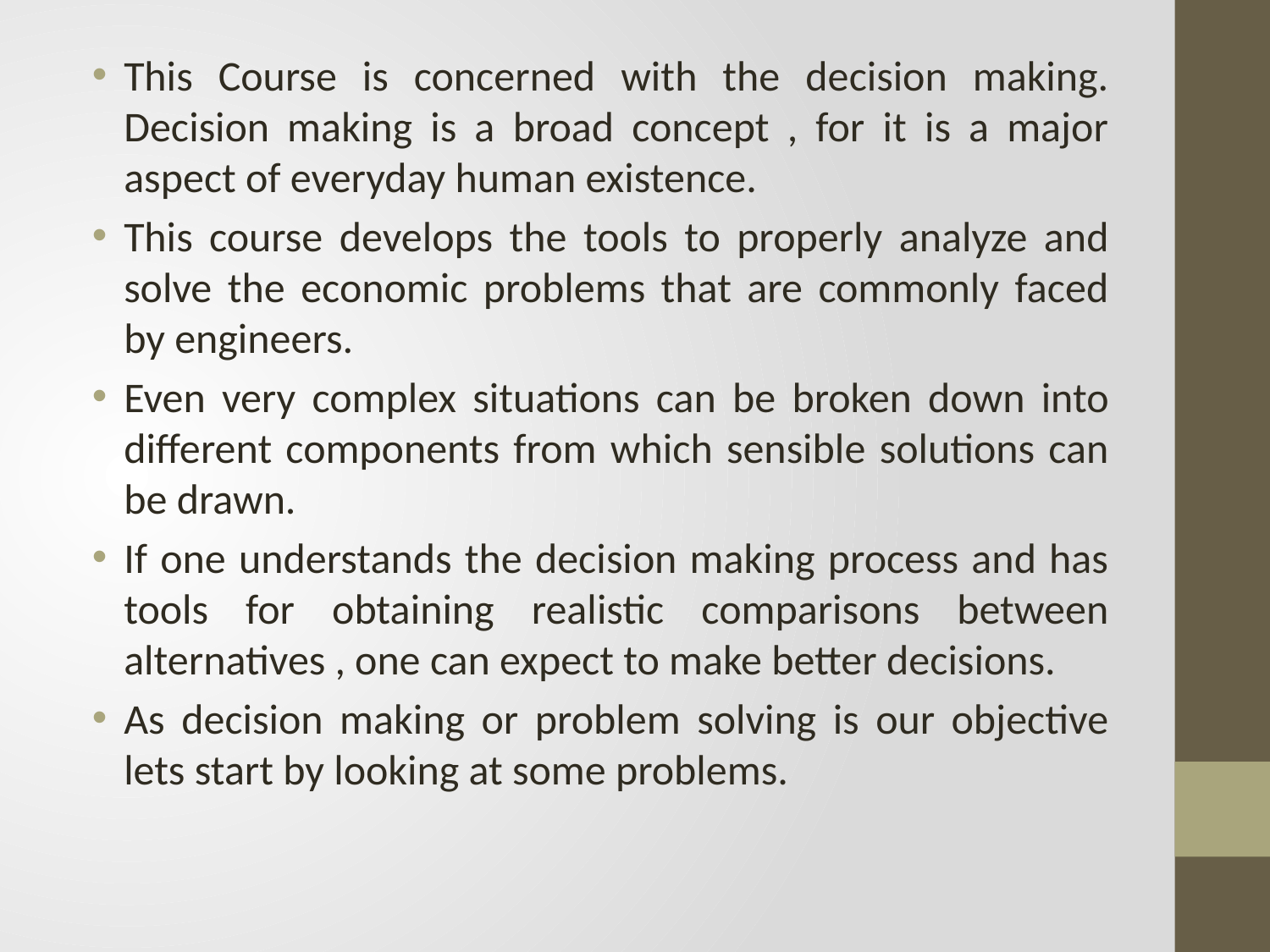

This Course is concerned with the decision making. Decision making is a broad concept , for it is a major aspect of everyday human existence.
This course develops the tools to properly analyze and solve the economic problems that are commonly faced by engineers.
Even very complex situations can be broken down into different components from which sensible solutions can be drawn.
If one understands the decision making process and has tools for obtaining realistic comparisons between alternatives , one can expect to make better decisions.
As decision making or problem solving is our objective lets start by looking at some problems.